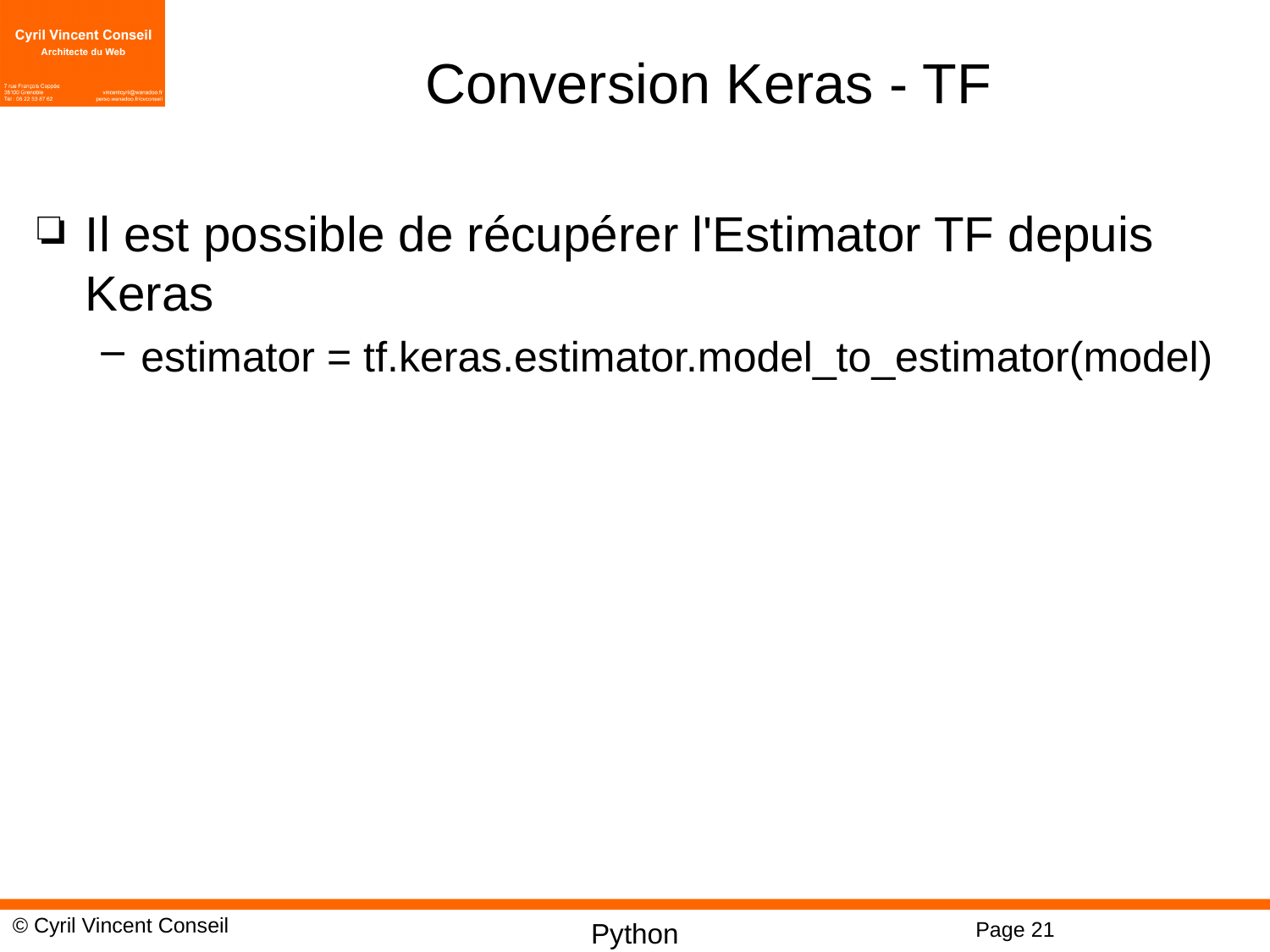

# Conversion Keras - TF
Il est possible de récupérer l'Estimator TF depuis Keras
estimator = tf.keras.estimator.model_to_estimator(model)